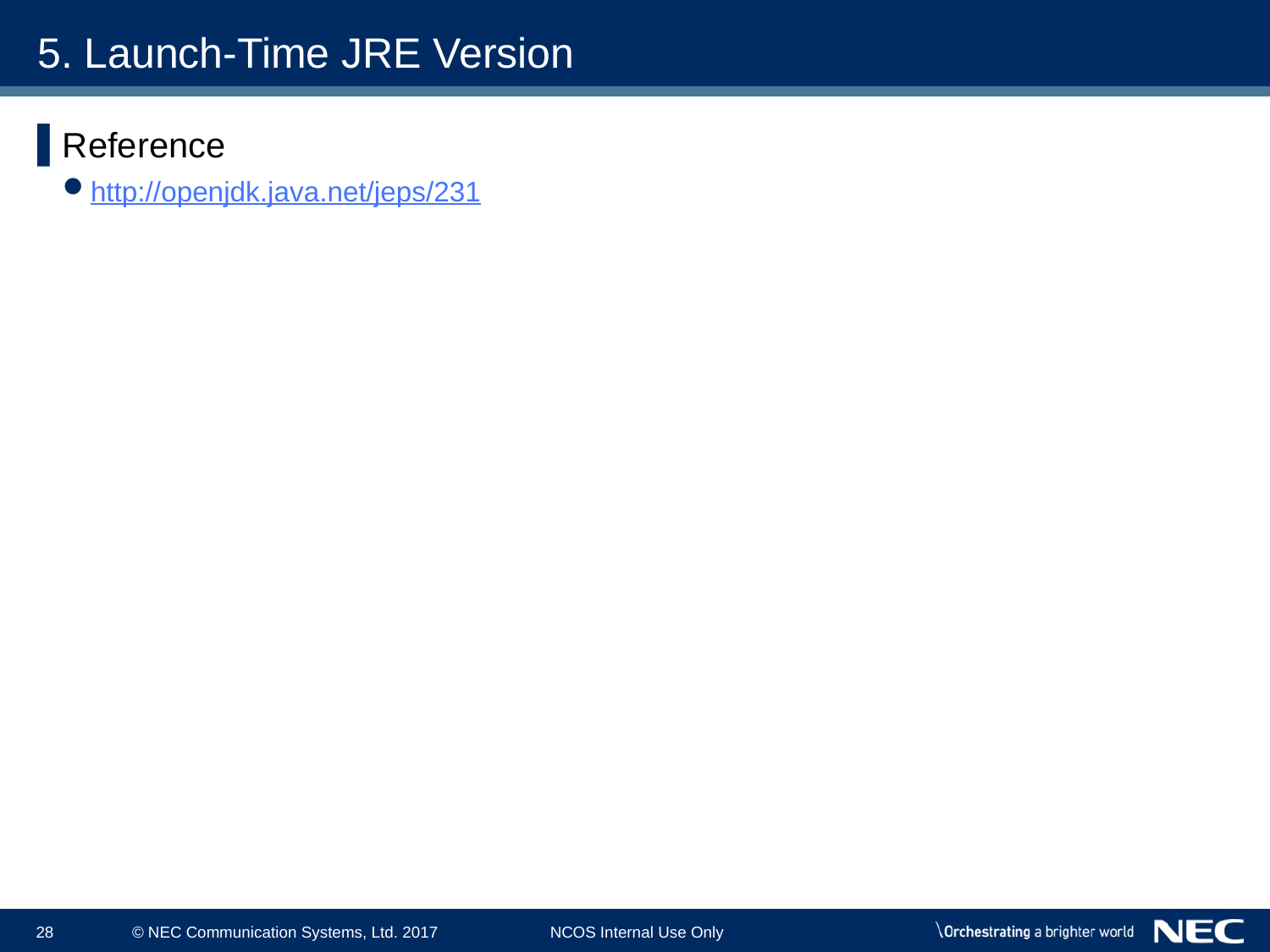

# 5. Launch-Time JRE Version
Reference
http://openjdk.java.net/jeps/231